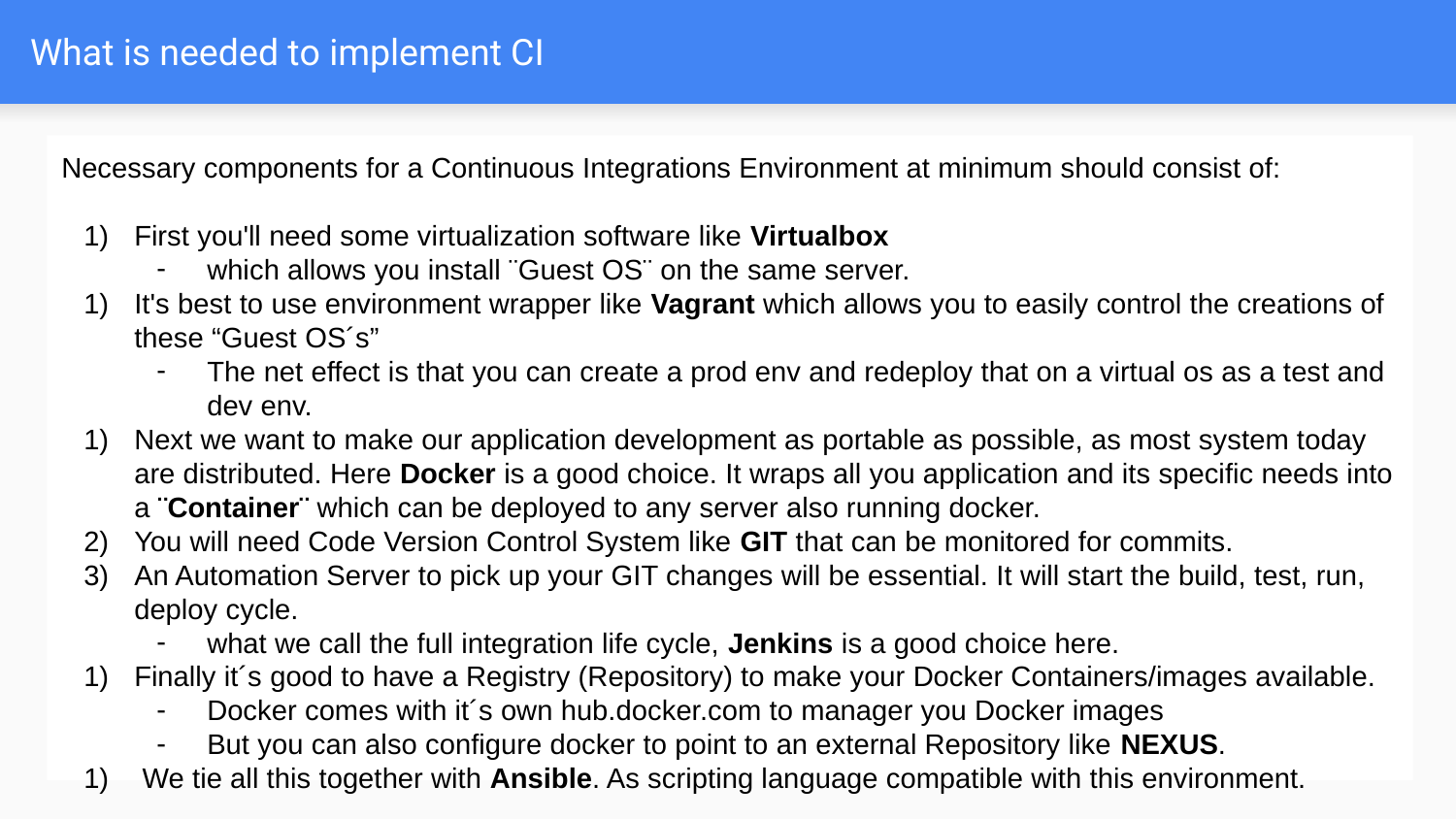

# What is needed to implement CI
Necessary components for a Continuous Integrations Environment at minimum should consist of:

First you'll need some virtualization software like Virtualbox
which allows you install ¨Guest OS¨ on the same server.
It's best to use environment wrapper like Vagrant which allows you to easily control the creations of these “Guest OS´s”
The net effect is that you can create a prod env and redeploy that on a virtual os as a test and dev env.
Next we want to make our application development as portable as possible, as most system today are distributed. Here Docker is a good choice. It wraps all you application and its specific needs into a ¨Container¨ which can be deployed to any server also running docker.
You will need Code Version Control System like GIT that can be monitored for commits.
An Automation Server to pick up your GIT changes will be essential. It will start the build, test, run, deploy cycle.
what we call the full integration life cycle, Jenkins is a good choice here.
Finally it´s good to have a Registry (Repository) to make your Docker Containers/images available.
Docker comes with it´s own hub.docker.com to manager you Docker images
But you can also configure docker to point to an external Repository like NEXUS.
 We tie all this together with Ansible. As scripting language compatible with this environment.